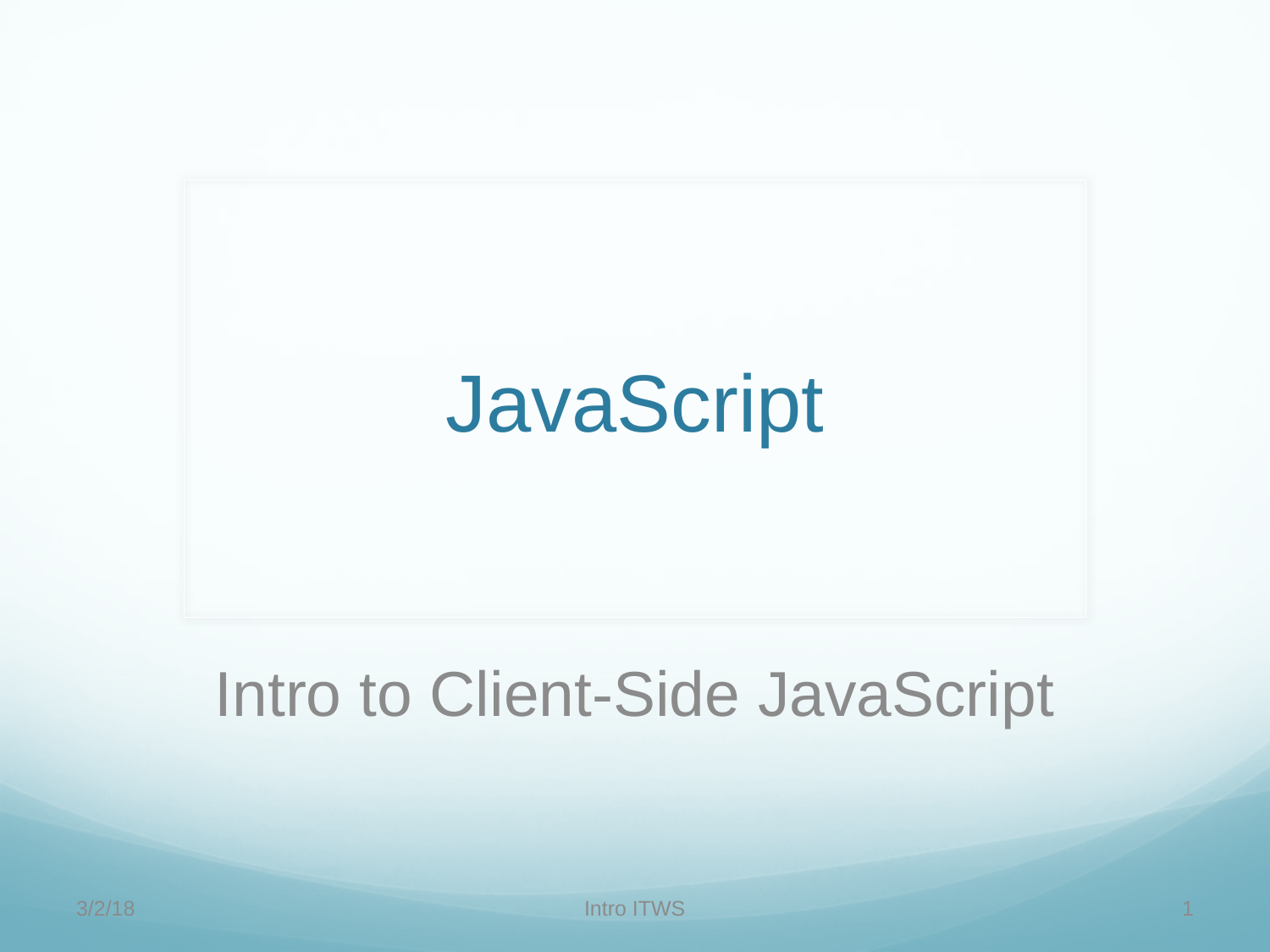

# JavaScript
Intro to Client-Side JavaScript
3/2/18
Intro ITWS
1